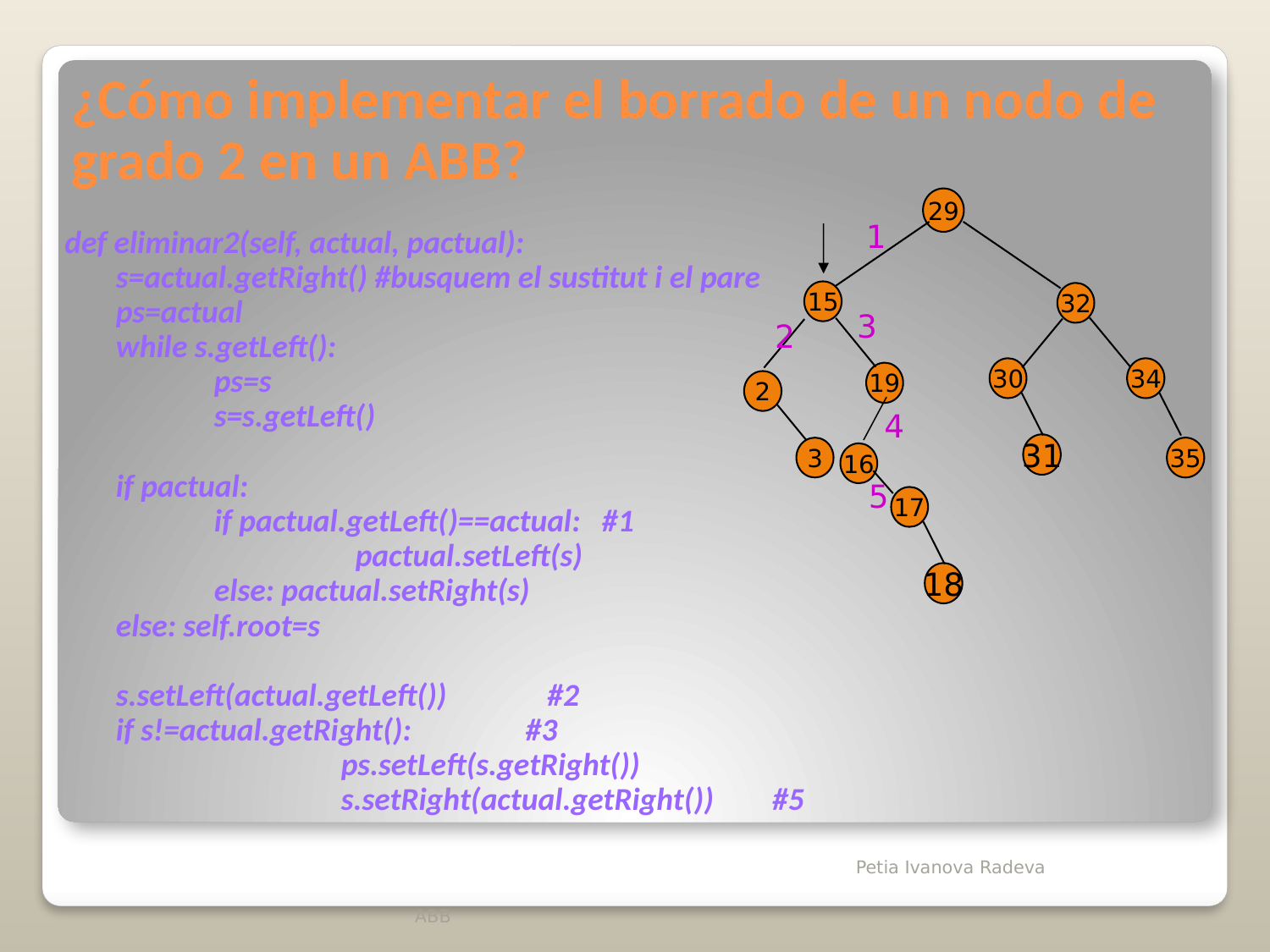

# ¿Cómo implementar el borrado de un nodo de grado 2 en un ABB?
29

15
32

30
34
19
2

31
3
35
16

17

18
1
3
2
4
5
  def eliminar2(self, actual, pactual):
	    s=actual.getRight() #busquem el sustitut i el pare
	    ps=actual
	    while s.getLeft():
	       	ps=s
	       	s=s.getLeft()

	    if pactual:
	       	if pactual.getLeft()==actual:   #1
			  pactual.setLeft(s)
	       	else: pactual.setRight(s)
	    else: self.root=s

	    s.setLeft(actual.getLeft())              #2
	    if s!=actual.getRight(): 	        #3
			ps.setLeft(s.getRight())
			s.setRight(actual.getRight())	       #5
ABB